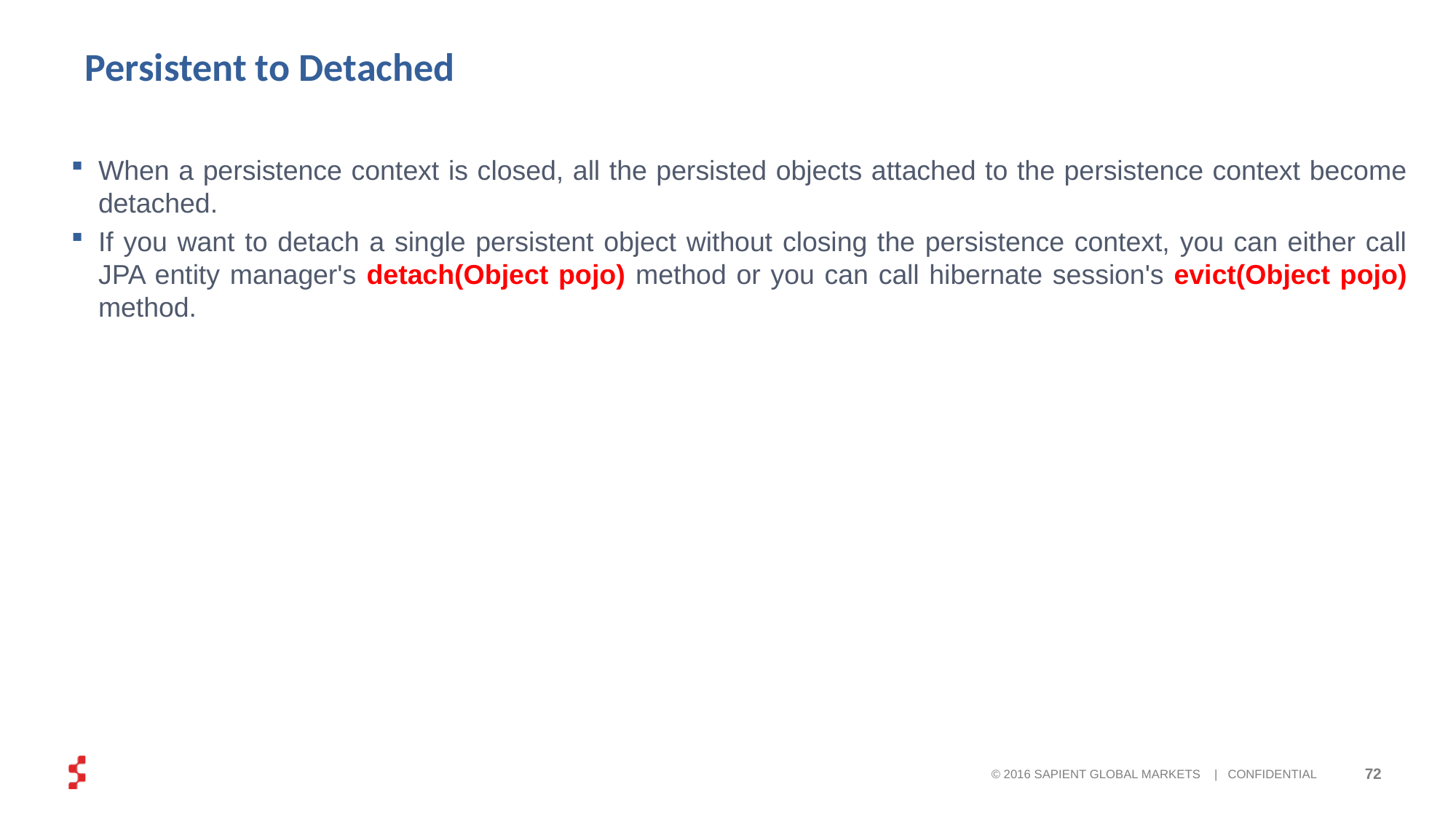

# Persistent to Detached
When a persistence context is closed, all the persisted objects attached to the persistence context become detached.
If you want to detach a single persistent object without closing the persistence context, you can either call JPA entity manager's detach(Object pojo) method or you can call hibernate session's evict(Object pojo) method.